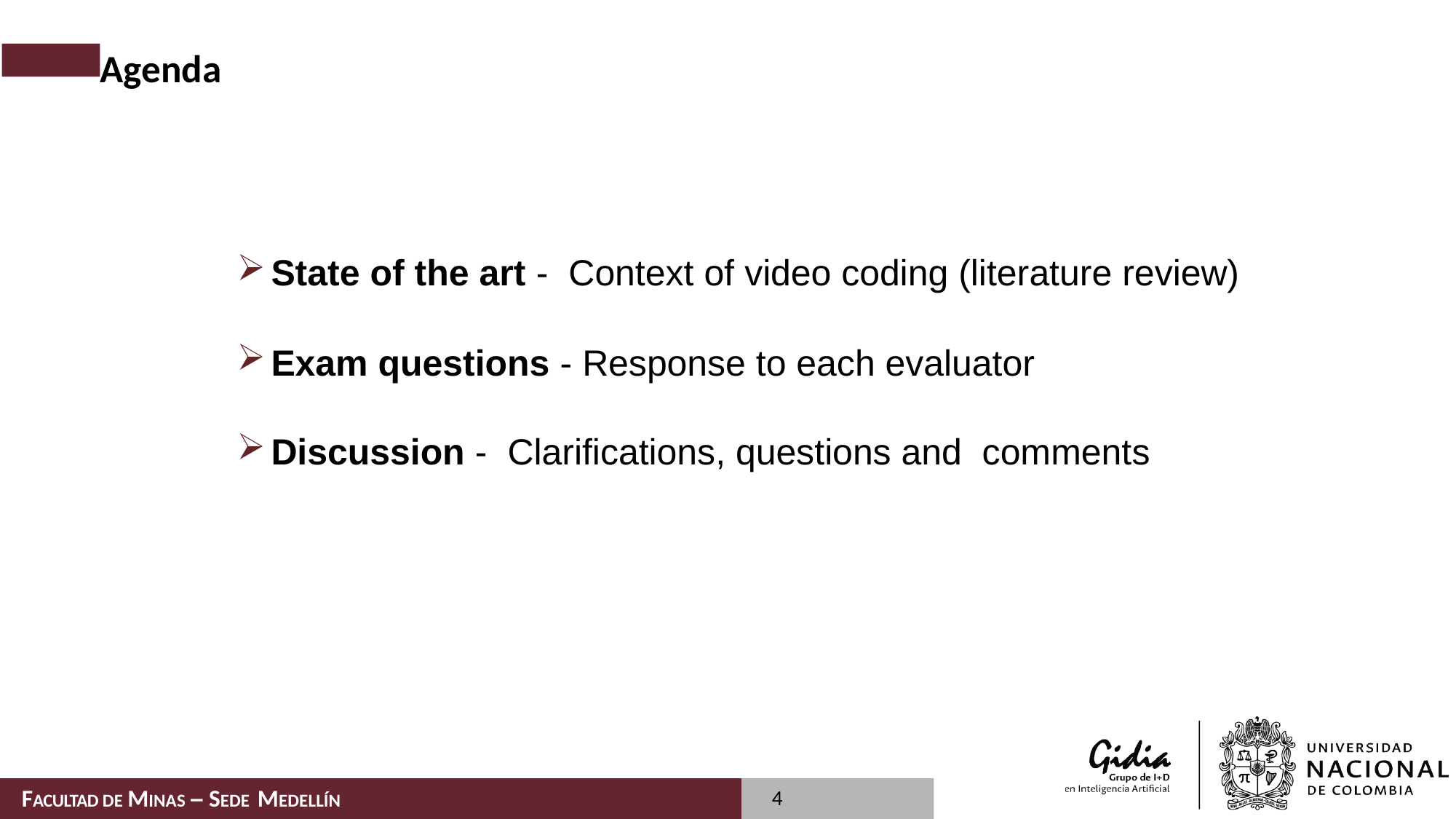

# Agenda

State of the art -  Context of video coding (literature review)

Exam questions - Response to each evaluator

Discussion -  Clarifications, questions and  comments

4